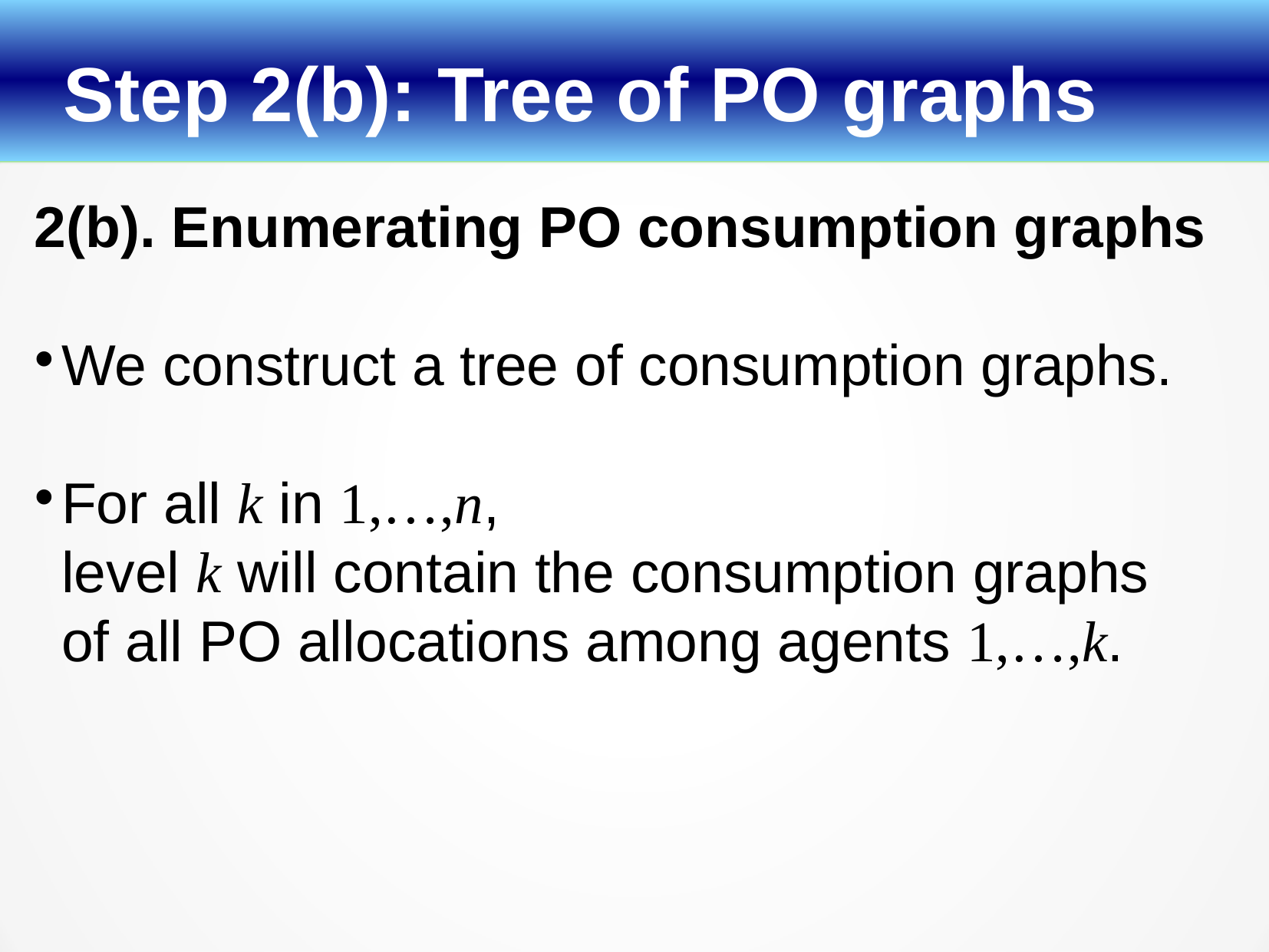

Step 2(b): Tree of PO graphs
2(b). Enumerating PO consumption graphs
We construct a tree of consumption graphs.
For all k in 1,…,n,
level k will contain the consumption graphs
of all PO allocations among agents 1,…,k.